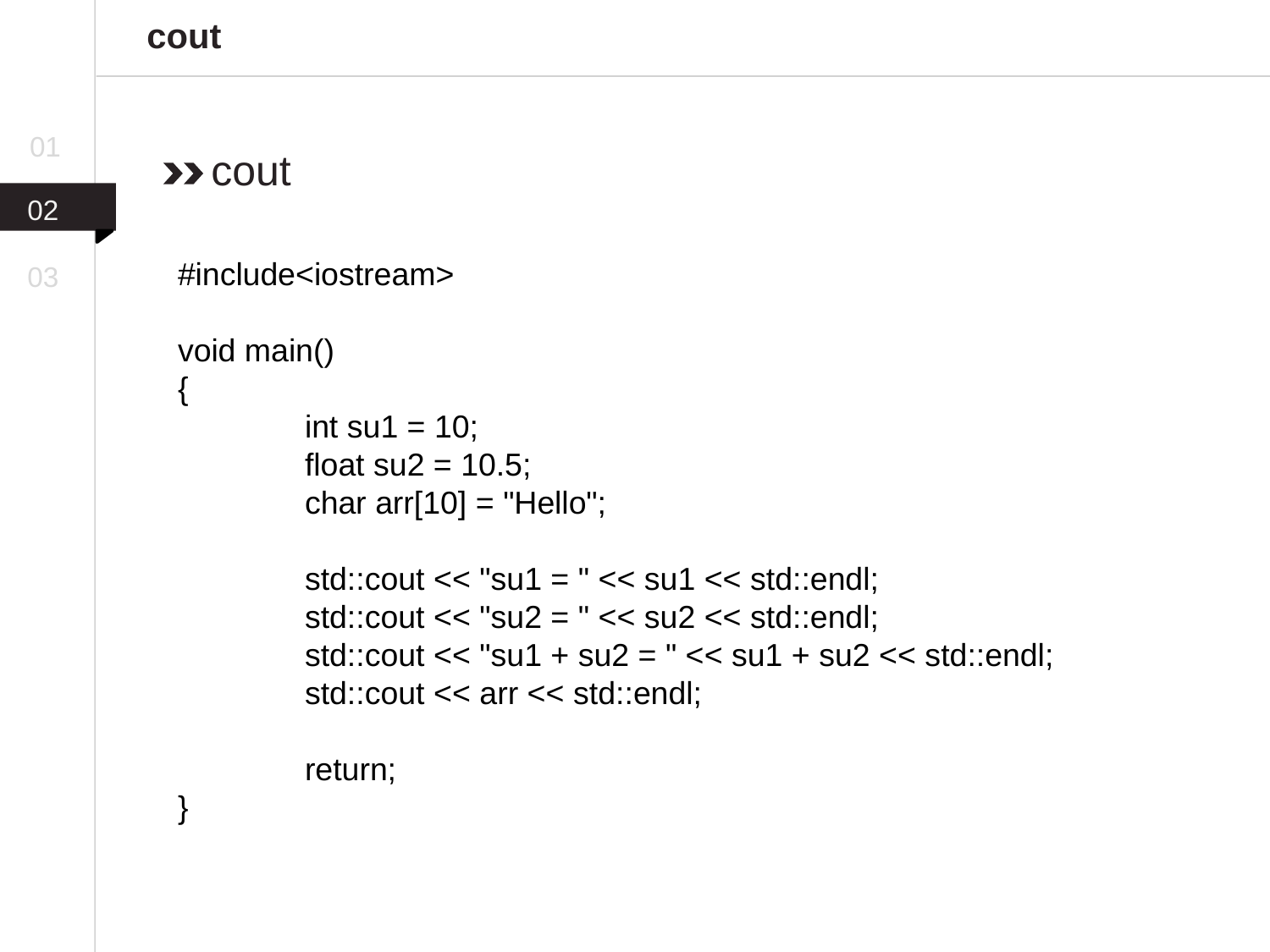

cout
01
 cout

02

#include<iostream>

void main()
{
	int su1 = 10;
	float su2 = 10.5;
	char arr[10] = "Hello";

	std::cout << "su1 = " << su1 << std::endl;
	std::cout << "su2 = " << su2 << std::endl;
	std::cout << "su1 + su2 = " << su1 + su2 << std::endl;
	std::cout << arr << std::endl;

	return;
}
03